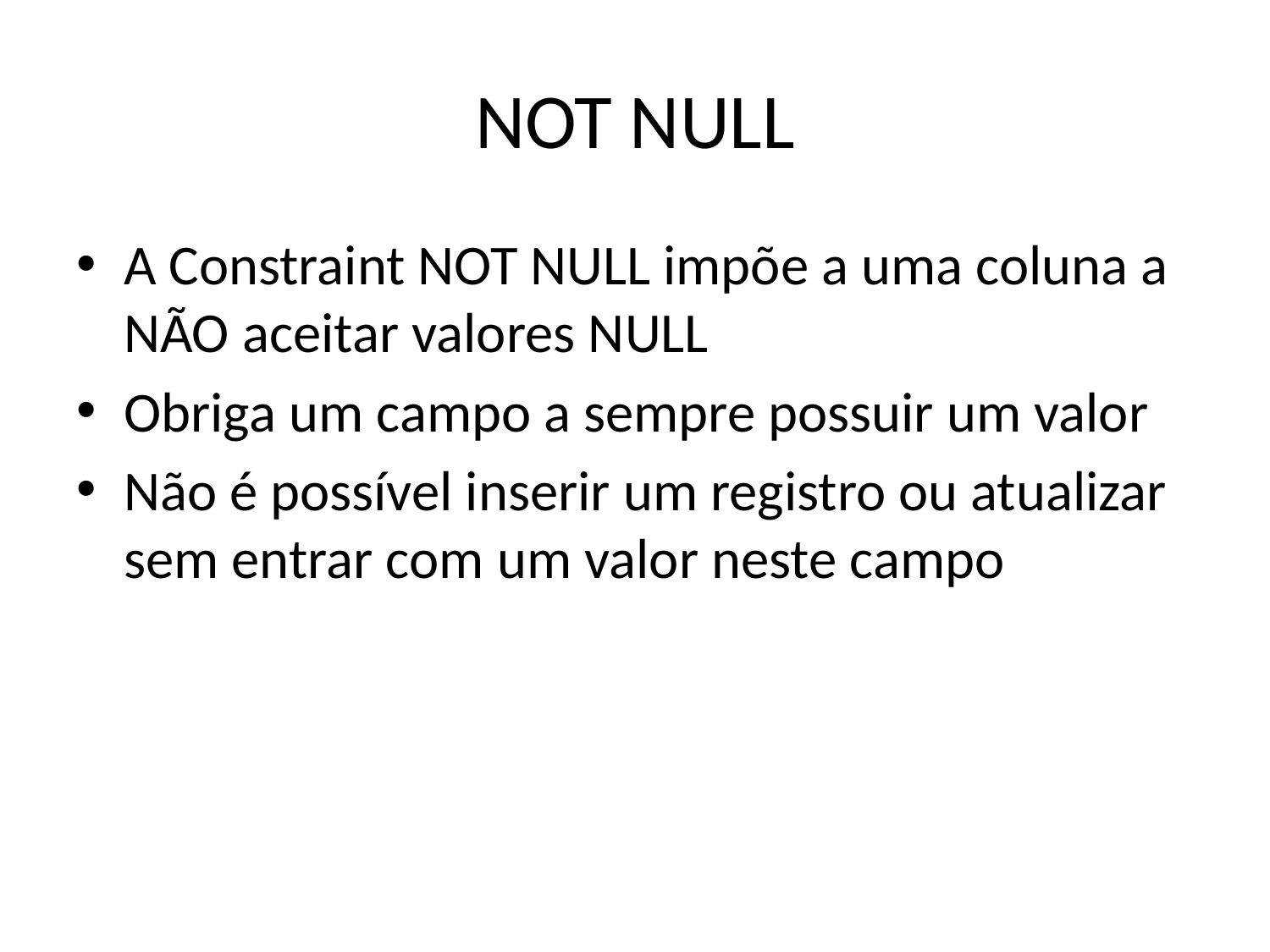

# NOT NULL
A Constraint NOT NULL impõe a uma coluna a NÃO aceitar valores NULL
Obriga um campo a sempre possuir um valor
Não é possível inserir um registro ou atualizar sem entrar com um valor neste campo